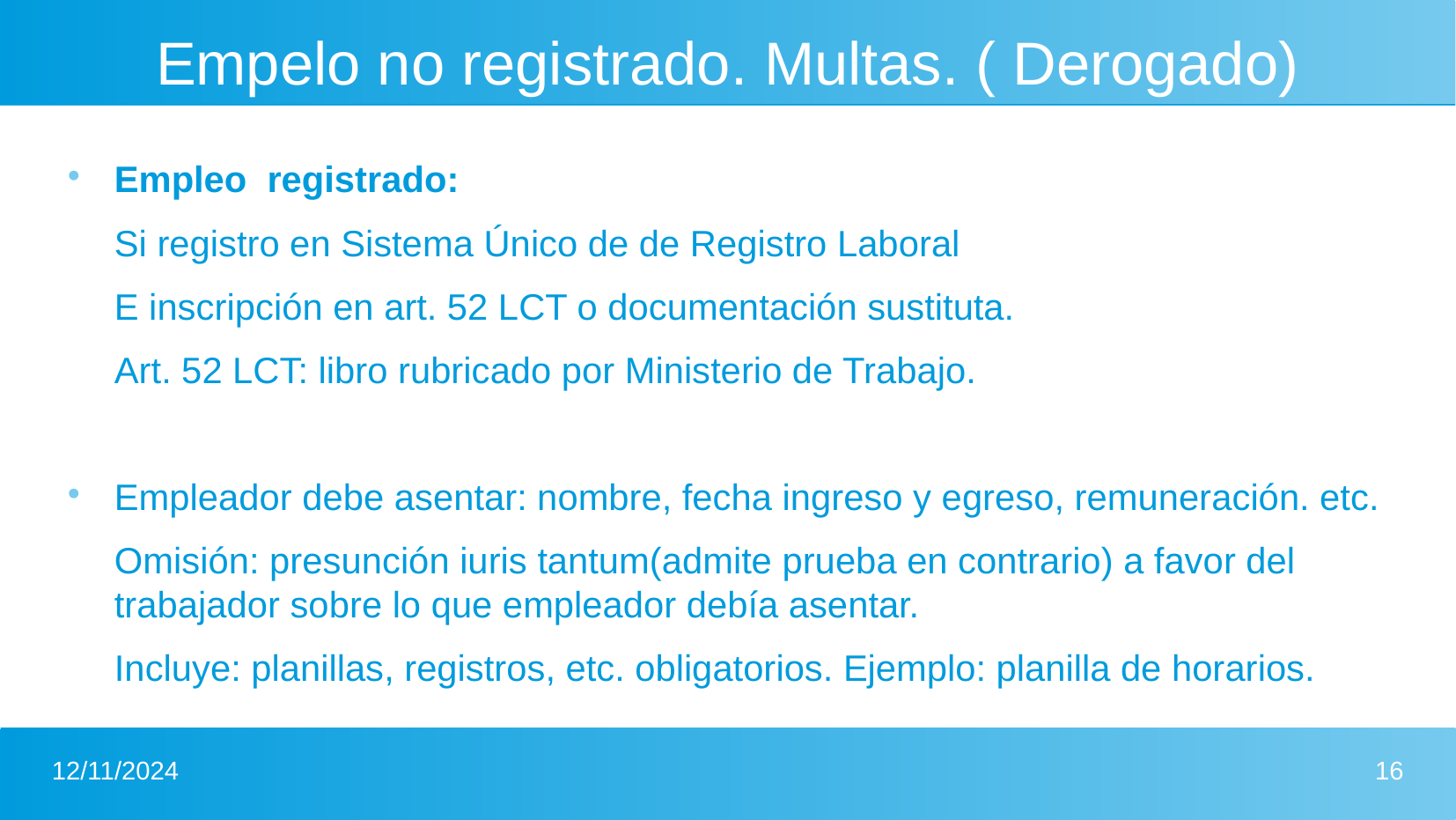

# Empelo no registrado. Multas. ( Derogado)
Empleo  registrado:
Si registro en Sistema Único de de Registro Laboral
E inscripción en art. 52 LCT o documentación sustituta.
Art. 52 LCT: libro rubricado por Ministerio de Trabajo.

Empleador debe asentar: nombre, fecha ingreso y egreso, remuneración. etc.
Omisión: presunción iuris tantum(admite prueba en contrario) a favor del trabajador sobre lo que empleador debía asentar.
Incluye: planillas, registros, etc. obligatorios. Ejemplo: planilla de horarios.
12/11/2024
16